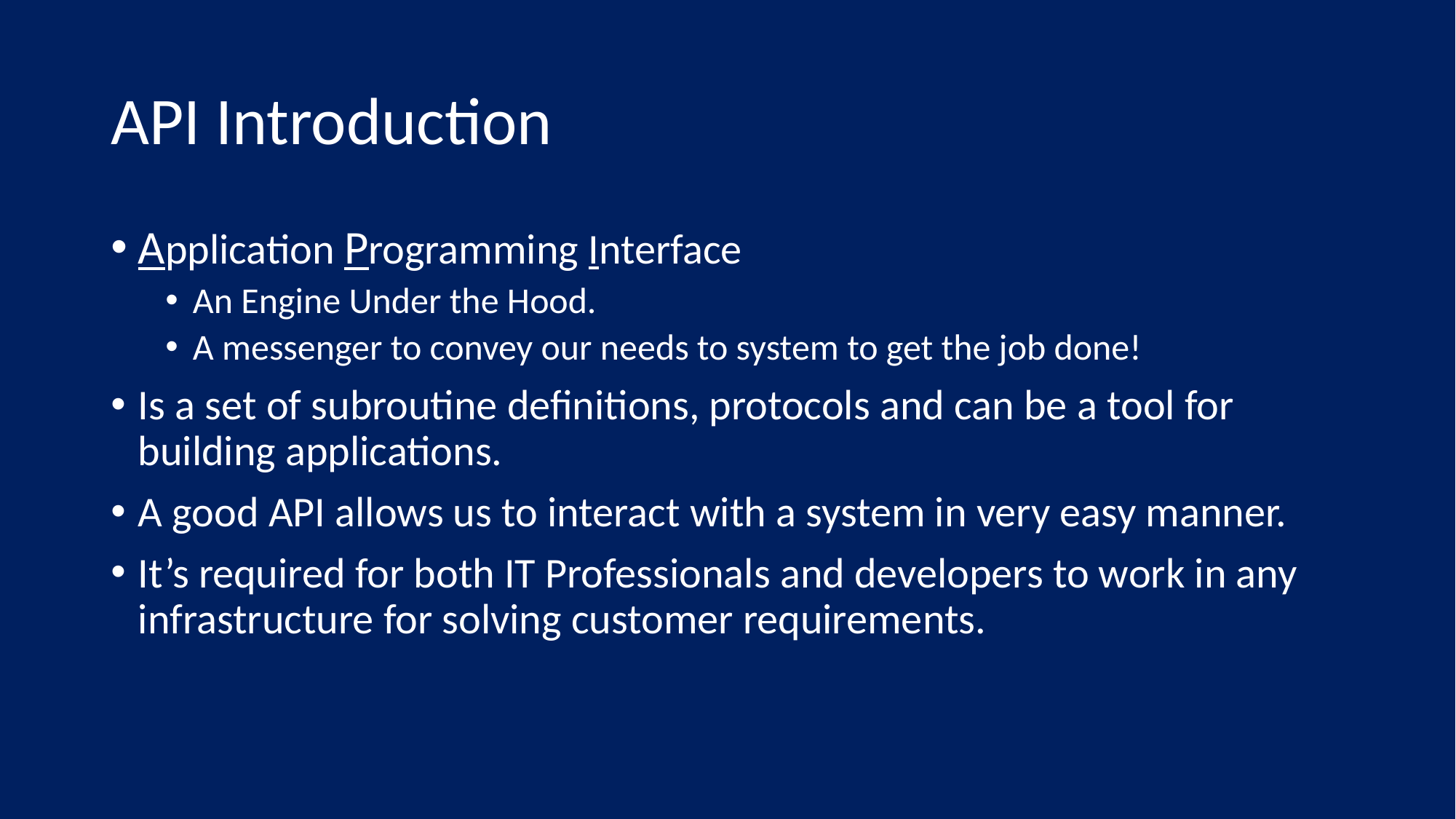

# API Introduction
Application Programming Interface
An Engine Under the Hood.
A messenger to convey our needs to system to get the job done!
Is a set of subroutine definitions, protocols and can be a tool for building applications.
A good API allows us to interact with a system in very easy manner.
It’s required for both IT Professionals and developers to work in any infrastructure for solving customer requirements.